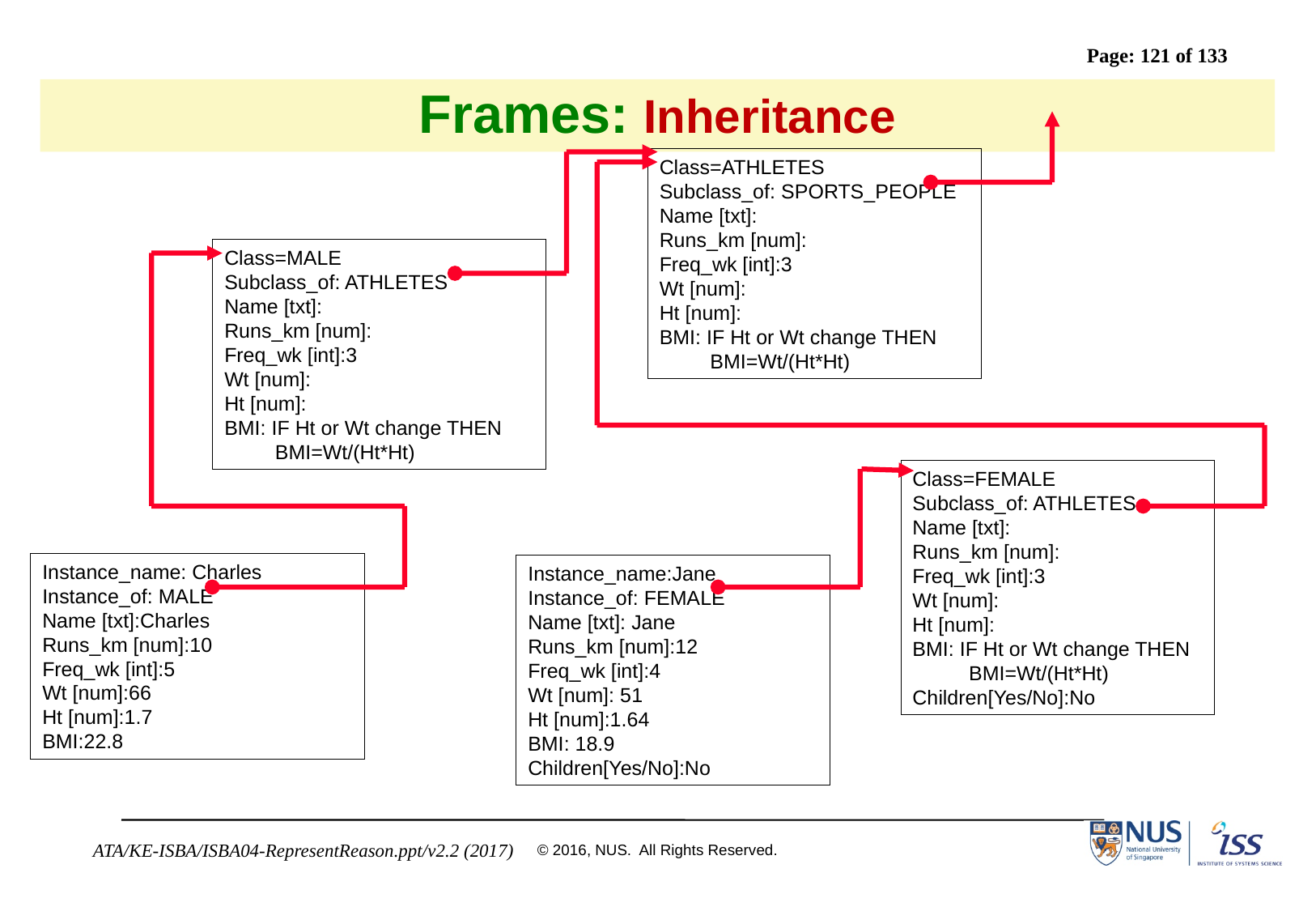

# Frames: Inheritance

Class=ATHLETES
Subclass_of: SPORTS_PEOPLE
Name [txt]:
Runs_km [num]:
Freq_wk [int]:3
Wt [num]:
Ht [num]:
BMI: IF Ht or Wt change THEN
         BMI=Wt/(Ht*Ht)

Class=MALE
Subclass_of: ATHLETES
Name [txt]:
Runs_km [num]:
Freq_wk [int]:3
Wt [num]:
Ht [num]:
BMI: IF Ht or Wt change THEN
         BMI=Wt/(Ht*Ht)

Class=FEMALE
Subclass_of: ATHLETES
Name [txt]:
Runs_km [num]:
Freq_wk [int]:3
Wt [num]:
Ht [num]:
BMI: IF Ht or Wt change THEN
          BMI=Wt/(Ht*Ht)
Children[Yes/No]:No

Instance_name: Charles
Instance_of: MALE
Name [txt]:Charles
Runs_km [num]:10
Freq_wk [int]:5
Wt [num]:66
Ht [num]:1.7
BMI:22.8
Instance_name:Jane
Instance_of: FEMALE
Name [txt]: Jane
Runs_km [num]:12
Freq_wk [int]:4
Wt [num]: 51
Ht [num]:1.64
BMI: 18.9
Children[Yes/No]:No